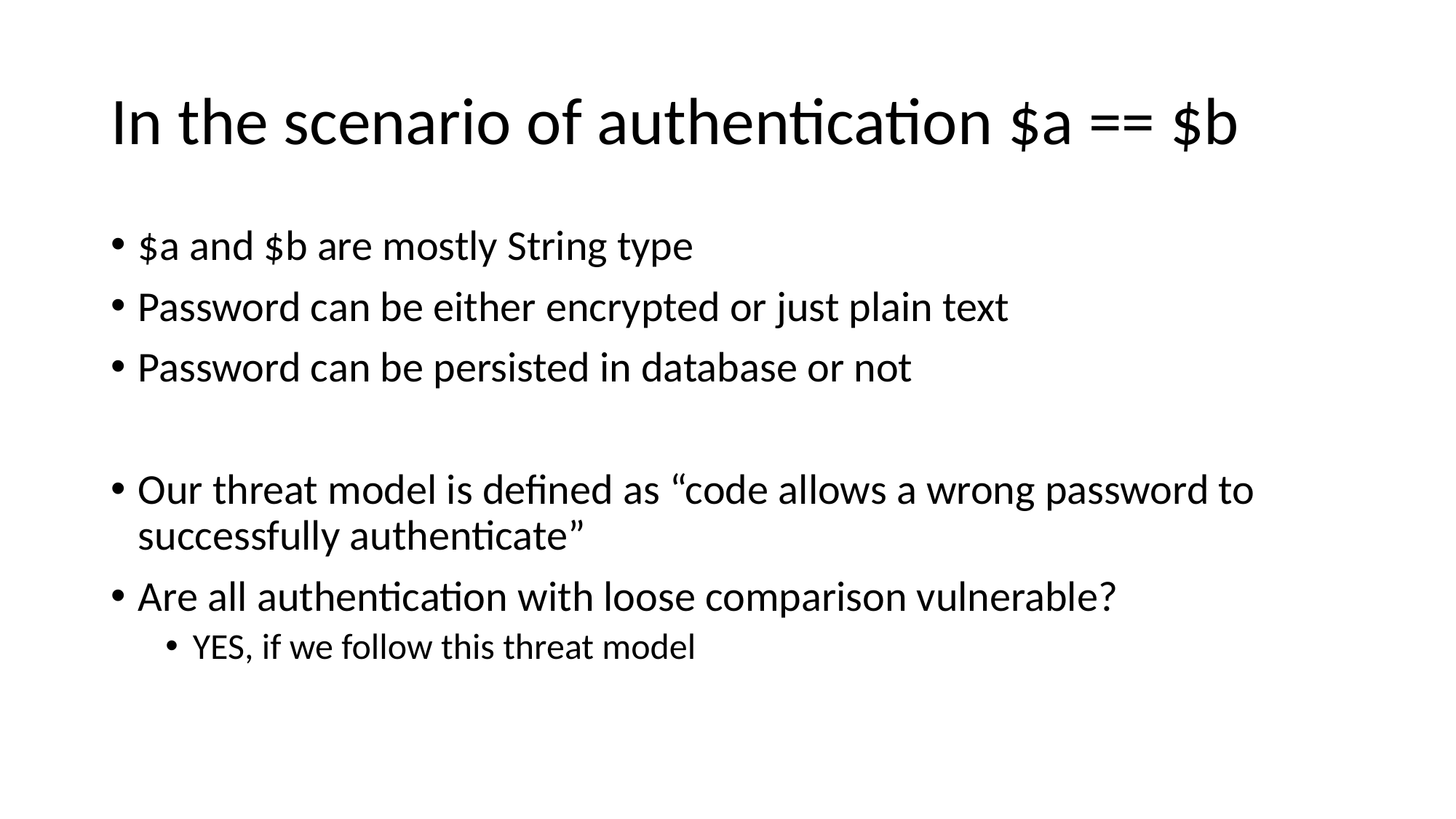

# In the scenario of authentication $a == $b
$a and $b are mostly String type
Password can be either encrypted or just plain text
Password can be persisted in database or not

Our threat model is defined as “code allows a wrong password to successfully authenticate”
Are all authentication with loose comparison vulnerable?
YES, if we follow this threat model